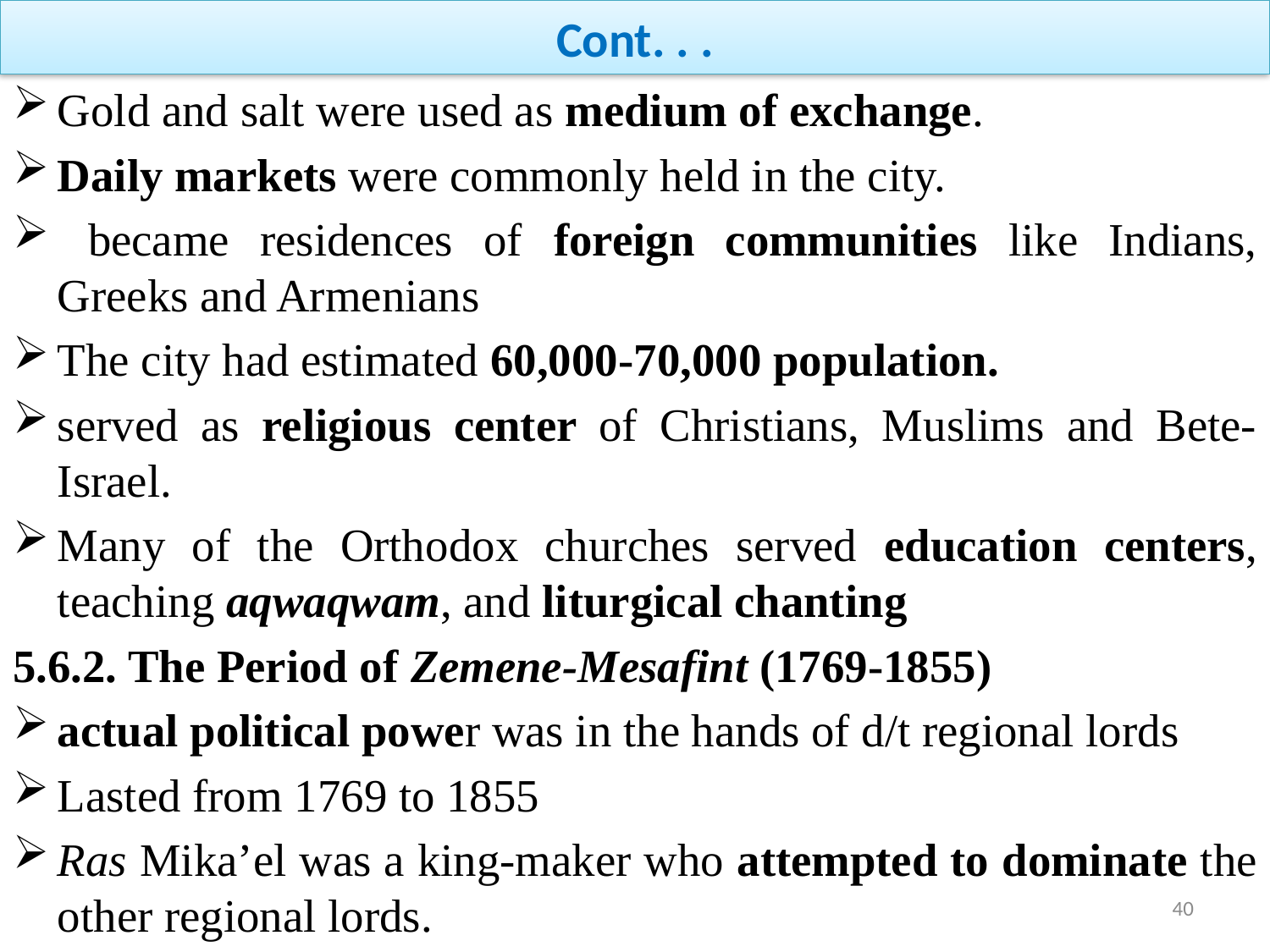

# Cont. . .
Gold and salt were used as medium of exchange.
Daily markets were commonly held in the city.
 became residences of foreign communities like Indians, Greeks and Armenians
The city had estimated 60,000-70,000 population.
served as religious center of Christians, Muslims and Bete-Israel.
Many of the Orthodox churches served education centers, teaching aqwaqwam, and liturgical chanting
5.6.2. The Period of Zemene-Mesafint (1769-1855)
actual political power was in the hands of d/t regional lords
Lasted from 1769 to 1855
Ras Mika’el was a king-maker who attempted to dominate the other regional lords.
40